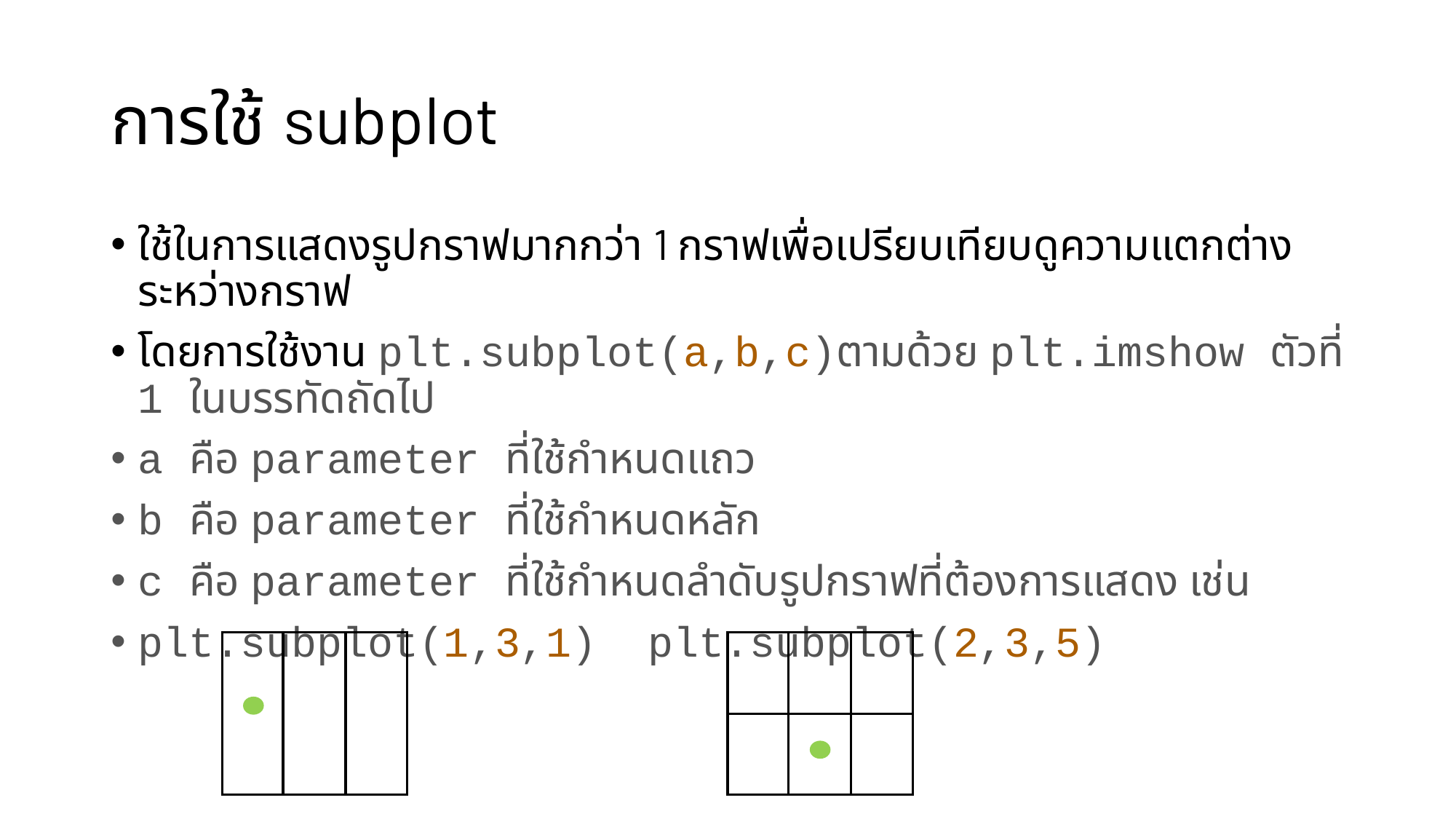

# การใช้ subplot
ใช้ในการแสดงรูปกราฟมากกว่า 1 กราฟเพื่อเปรียบเทียบดูความแตกต่างระหว่างกราฟ
โดยการใช้งาน plt.subplot(a,b,c)ตามด้วย plt.imshow ตัวที่ 1 ในบรรทัดถัดไป
a คือ parameter ที่ใช้กำหนดแถว
b คือ parameter ที่ใช้กำหนดหลัก
c คือ parameter ที่ใช้กำหนดลำดับรูปกราฟที่ต้องการแสดง เช่น
plt.subplot(1,3,1)  plt.subplot(2,3,5)